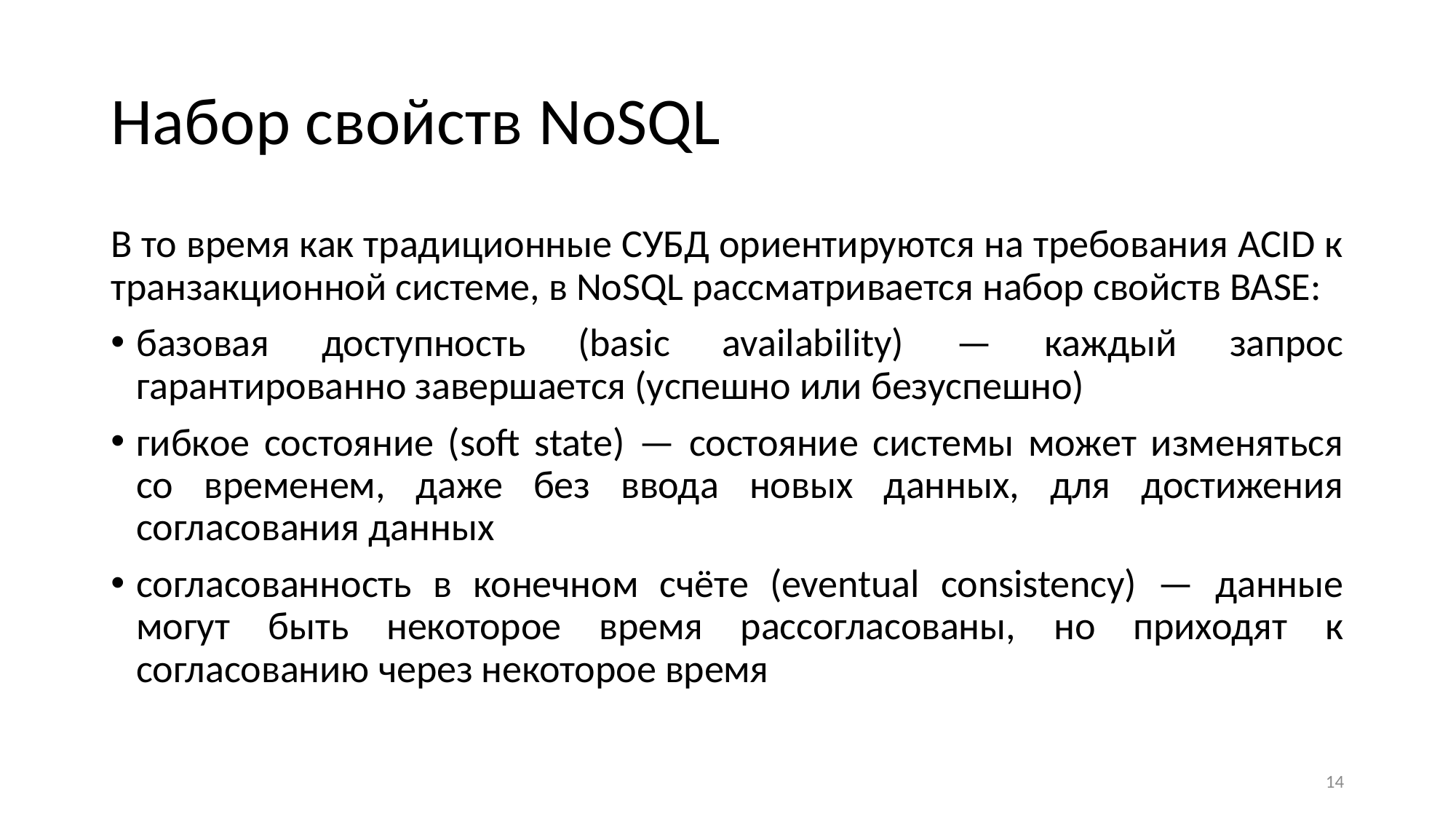

# Набор свойств NoSQL
В то время как традиционные СУБД ориентируются на требования ACID к транзакционной системе, в NoSQL рассматривается набор свойств BASE:
базовая доступность (basic availability) — каждый запрос гарантированно завершается (успешно или безуспешно)
гибкое состояние (soft state) — состояние системы может изменяться со временем, даже без ввода новых данных, для достижения согласования данных
согласованность в конечном счёте (eventual consistency) — данные могут быть некоторое время рассогласованы, но приходят к согласованию через некоторое время
14